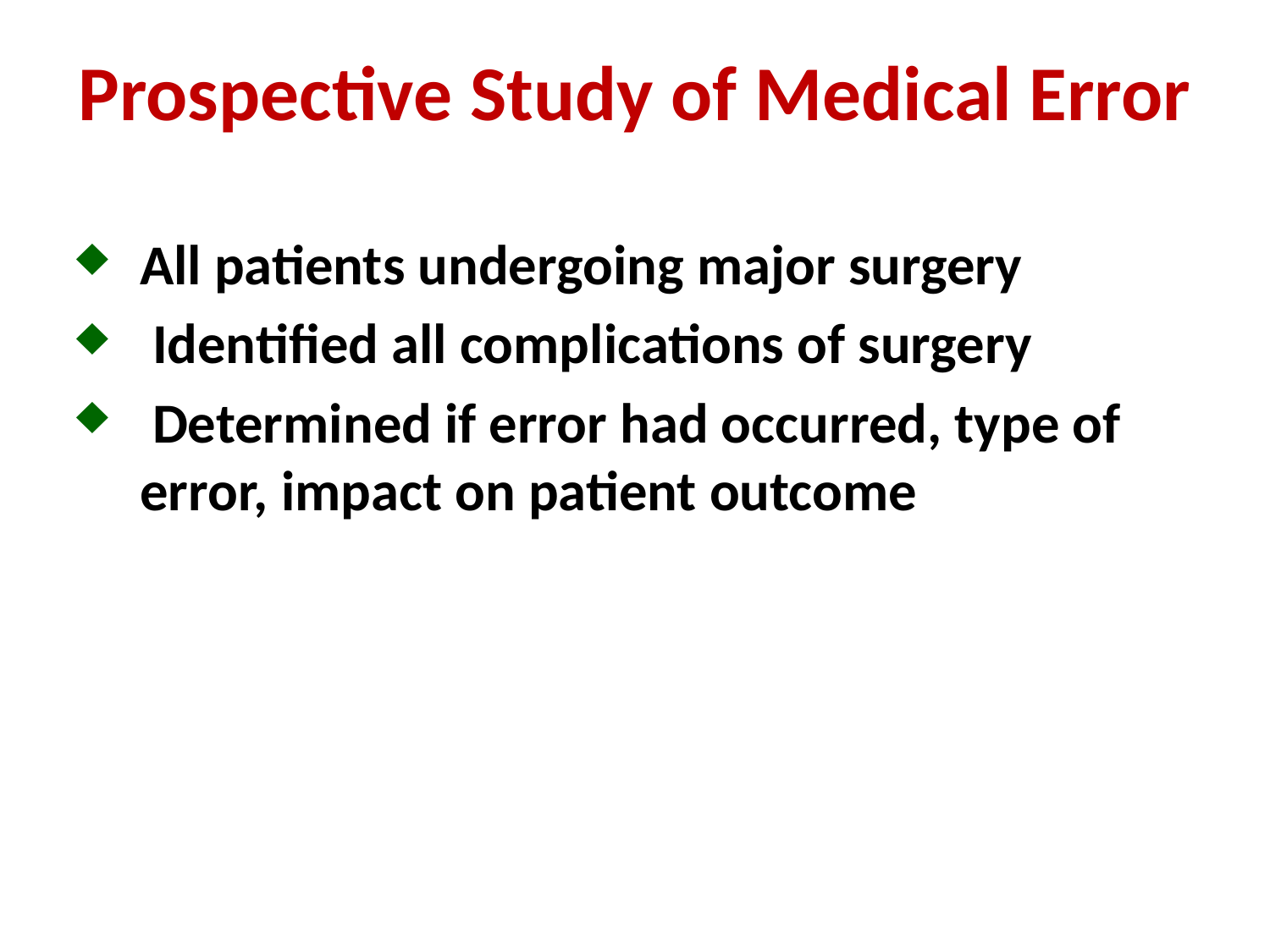

# Prospective Study of Medical Error
All patients undergoing major surgery
 Identified all complications of surgery
 Determined if error had occurred, type of error, impact on patient outcome